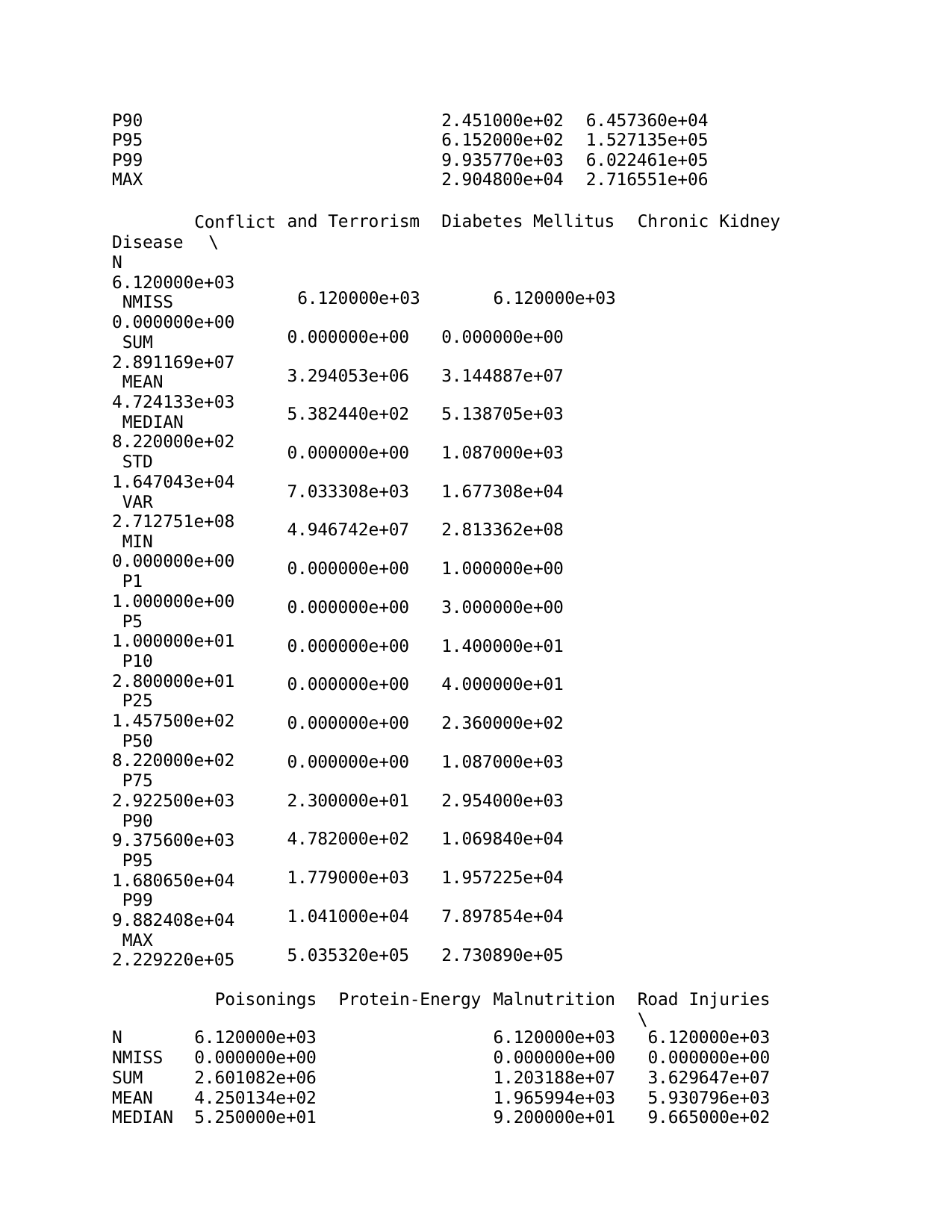

| P90 |  | 2.451000e+02 |  |  |  | 6.457360e+04 |  |
| --- | --- | --- | --- | --- | --- | --- | --- |
| P95 |  | 6.152000e+02 |  |  |  | 1.527135e+05 |  |
| P99 |  | 9.935770e+03 |  |  |  | 6.022461e+05 |  |
| MAX |  | 2.904800e+04 |  |  |  | 2.716551e+06 |  |
| Conflict Disease \ N 6.120000e+03 NMISS 0.000000e+00 SUM 2.891169e+07 MEAN 4.724133e+03 MEDIAN 8.220000e+02 STD 1.647043e+04 VAR 2.712751e+08 MIN 0.000000e+00 P1 1.000000e+00 P5 1.000000e+01 P10 2.800000e+01 P25 1.457500e+02 P50 8.220000e+02 P75 2.922500e+03 P90 9.375600e+03 P95 1.680650e+04 P99 9.882408e+04 MAX 2.229220e+05 |  | and Terrorism 6.120000e+03 0.000000e+00 3.294053e+06 5.382440e+02 0.000000e+00 7.033308e+03 4.946742e+07 0.000000e+00 0.000000e+00 0.000000e+00 0.000000e+00 0.000000e+00 0.000000e+00 2.300000e+01 4.782000e+02 1.779000e+03 1.041000e+04 5.035320e+05 |  | Diabetes Mellitus 6.120000e+03 0.000000e+00 3.144887e+07 5.138705e+03 1.087000e+03 1.677308e+04 2.813362e+08 1.000000e+00 3.000000e+00 1.400000e+01 4.000000e+01 2.360000e+02 1.087000e+03 2.954000e+03 1.069840e+04 1.957225e+04 7.897854e+04 2.730890e+05 |  |  | Chronic Kidney |
|  | Poisonings |  | Protein-Energy |  | Malnutrition |  | Road Injuries \ |
| N | 6.120000e+03 |  |  |  | 6.120000e+03 |  | 6.120000e+03 |
| NMISS | 0.000000e+00 |  |  |  | 0.000000e+00 |  | 0.000000e+00 |
| SUM | 2.601082e+06 |  |  |  | 1.203188e+07 |  | 3.629647e+07 |
| MEAN MEDIAN | 4.250134e+02 5.250000e+01 |  |  |  | 1.965994e+03 9.200000e+01 |  | 5.930796e+03 9.665000e+02 |